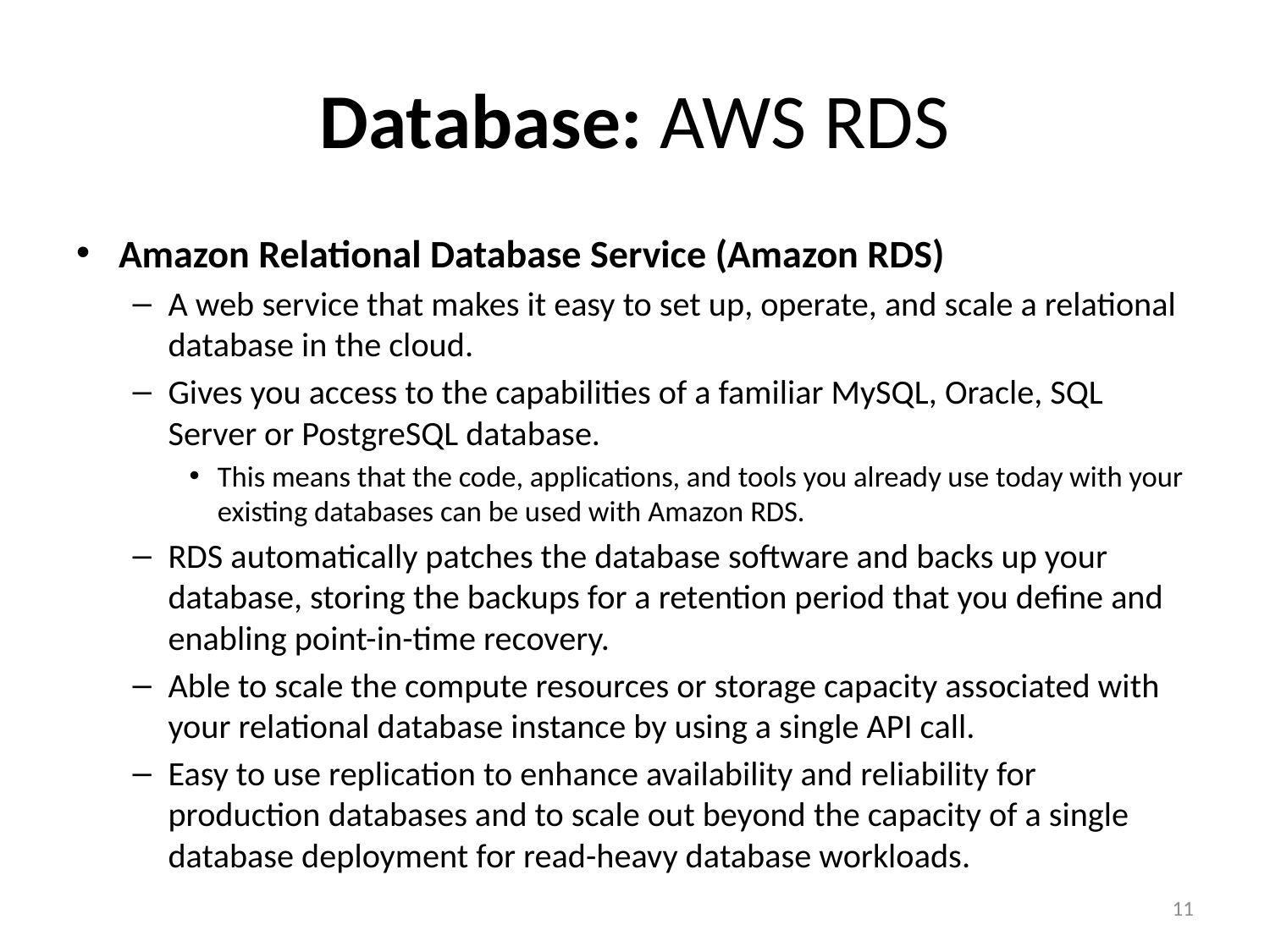

# Database: AWS RDS
Amazon Relational Database Service (Amazon RDS)
A web service that makes it easy to set up, operate, and scale a relational database in the cloud.
Gives you access to the capabilities of a familiar MySQL, Oracle, SQL Server or PostgreSQL database.
This means that the code, applications, and tools you already use today with your existing databases can be used with Amazon RDS.
RDS automatically patches the database software and backs up your database, storing the backups for a retention period that you define and enabling point-in-time recovery.
Able to scale the compute resources or storage capacity associated with your relational database instance by using a single API call.
Easy to use replication to enhance availability and reliability for production databases and to scale out beyond the capacity of a single database deployment for read-heavy database workloads.
11